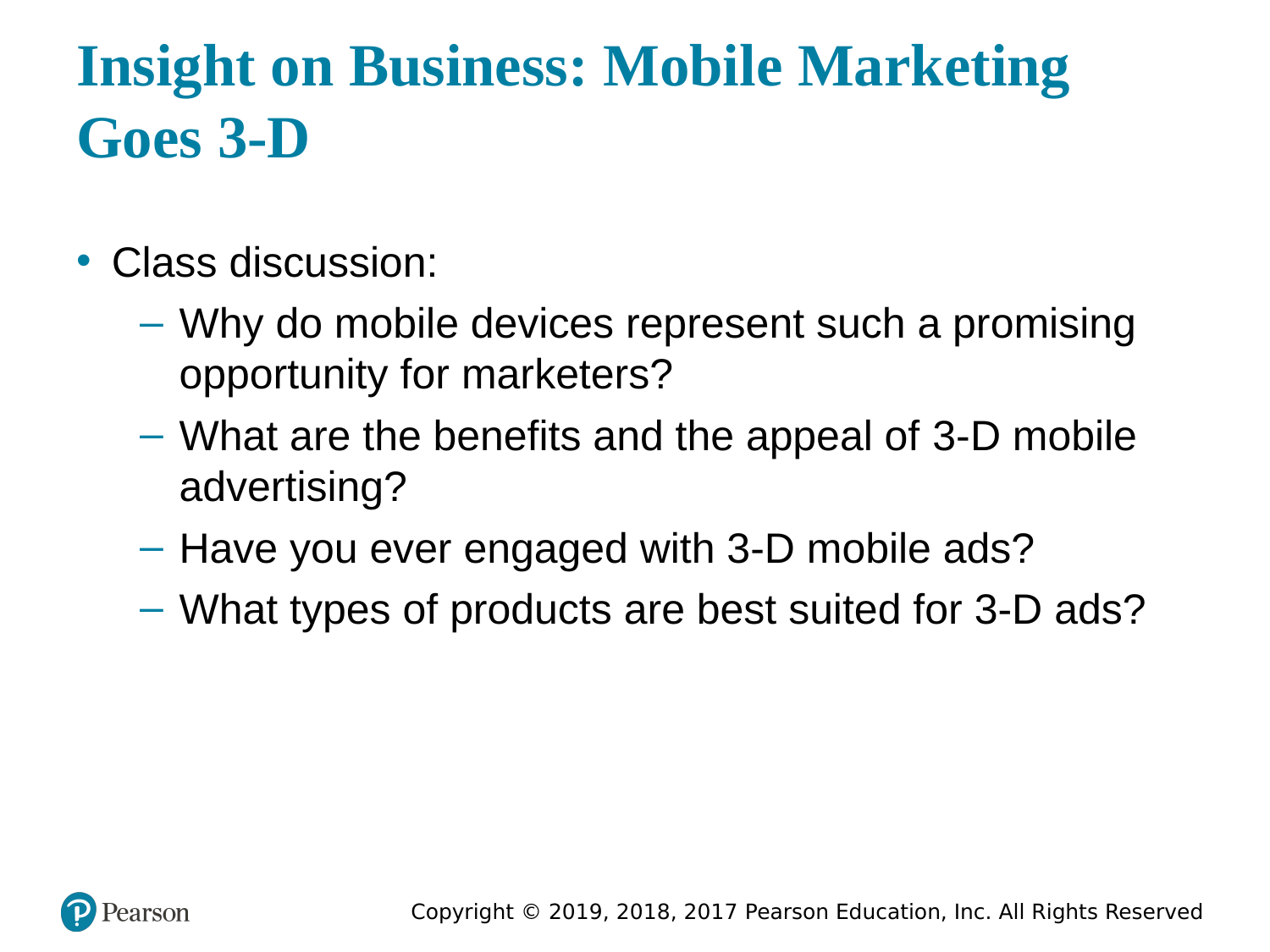

# Insight on Business: Mobile Marketing Goes 3-D
Class discussion:
Why do mobile devices represent such a promising opportunity for marketers?
What are the benefits and the appeal of 3-D mobile advertising?
Have you ever engaged with 3-D mobile ads?
What types of products are best suited for 3-D ads?